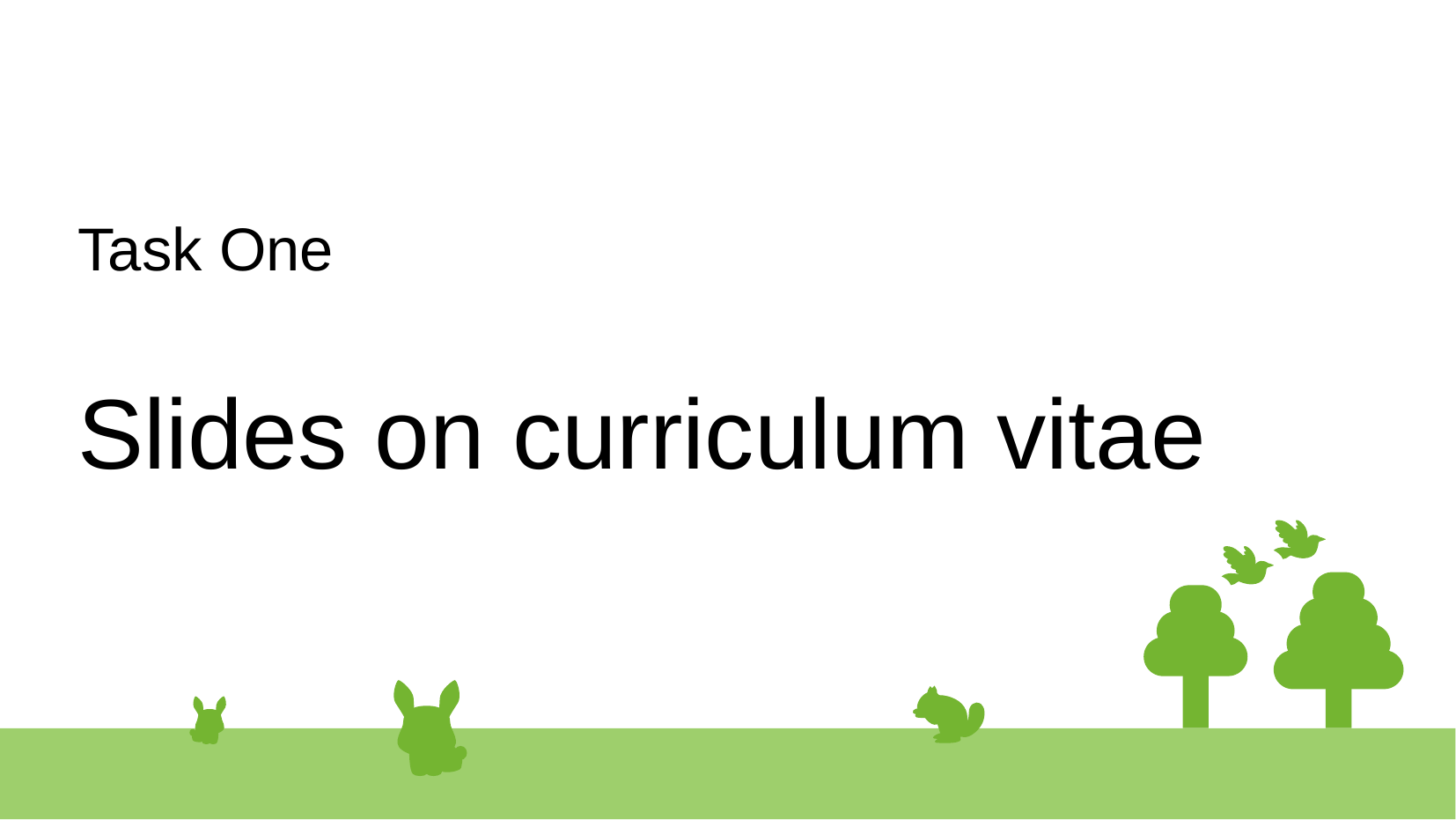

# Task One
Slides on curriculum vitae